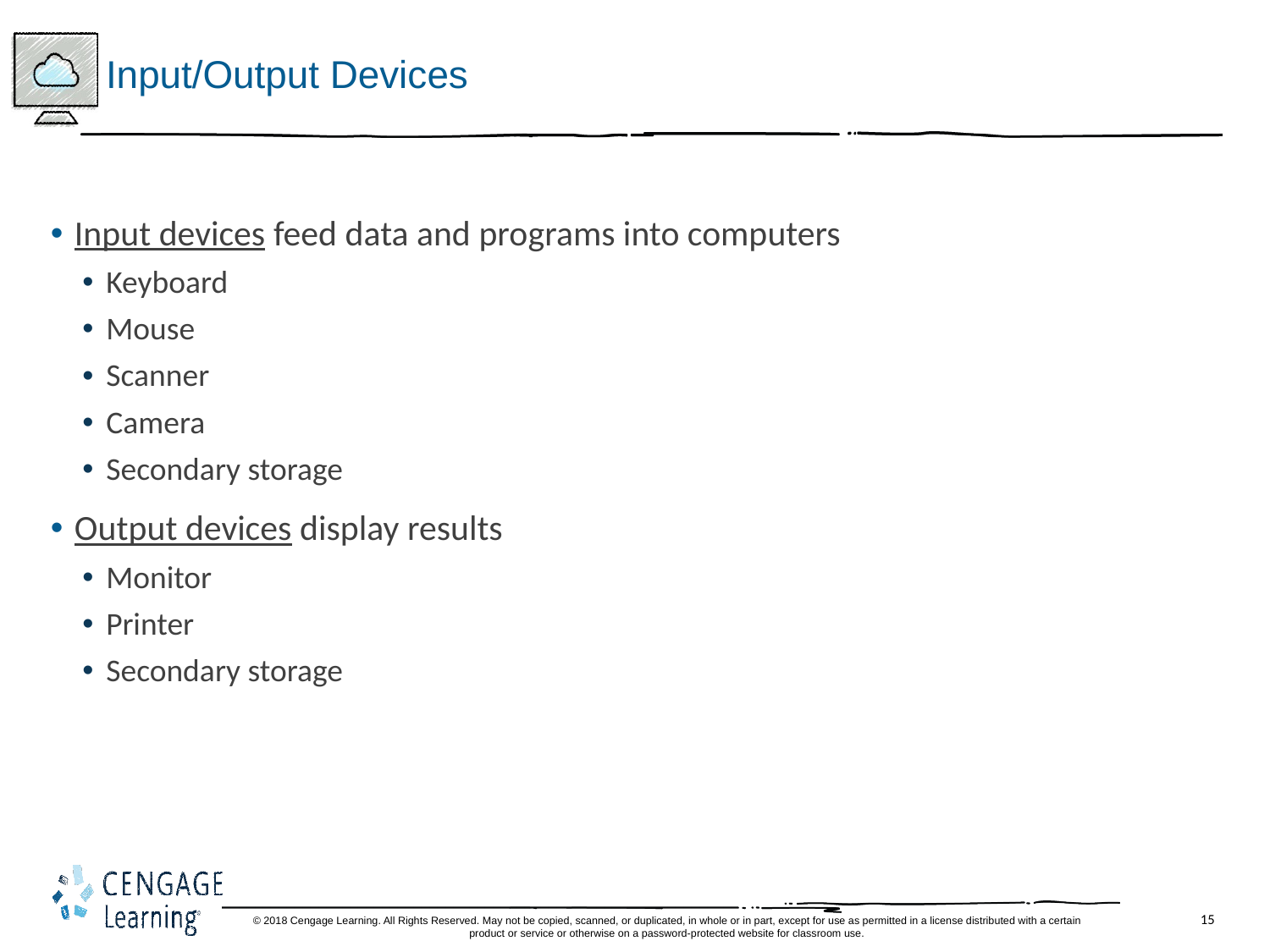

# Input/Output Devices
Input devices feed data and programs into computers
Keyboard
Mouse
Scanner
Camera
Secondary storage
Output devices display results
Monitor
Printer
Secondary storage